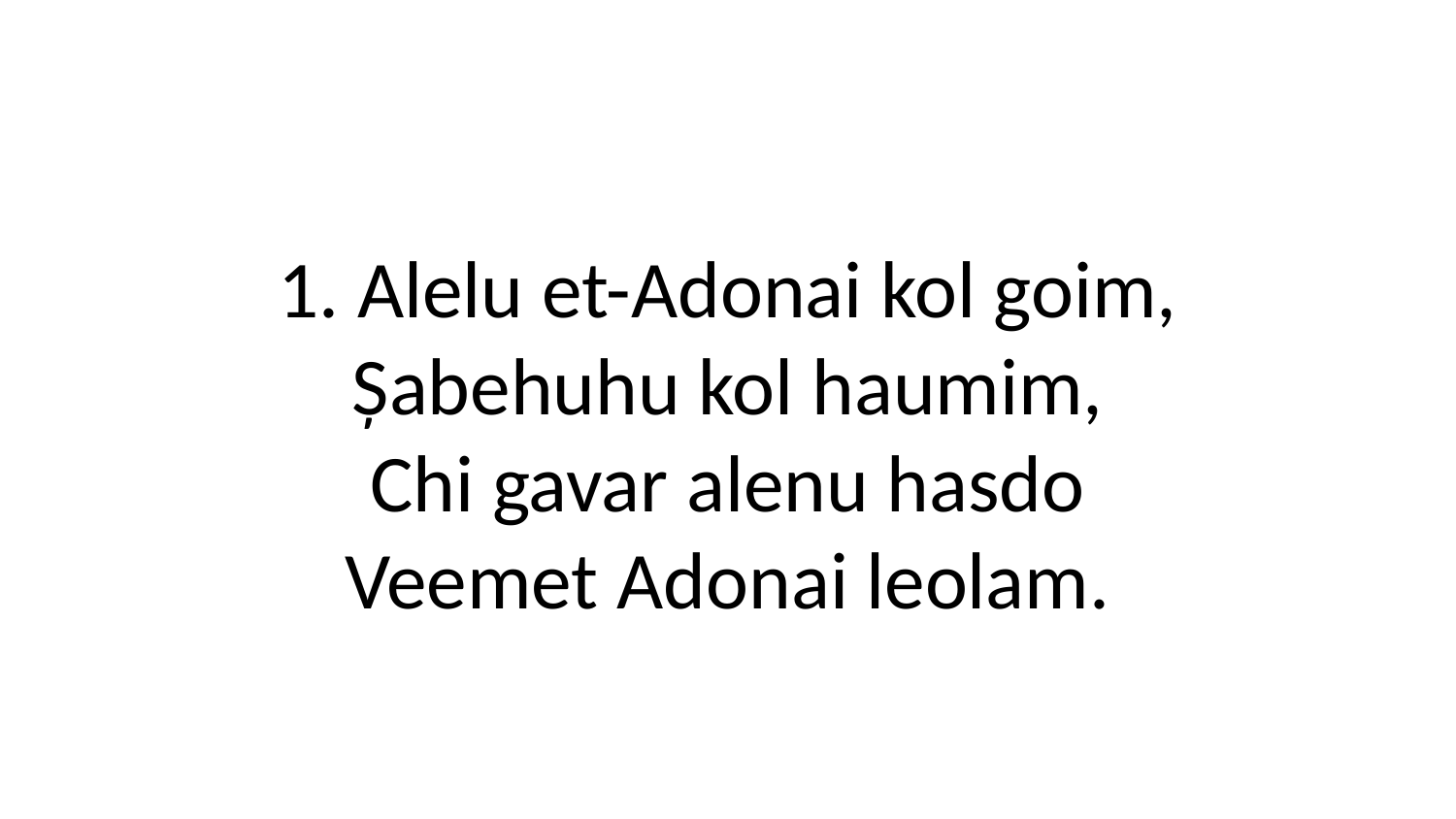

1. Alelu et-Adonai kol goim,
Șabehuhu kol haumim,
Chi gavar alenu hasdo
Veemet Adonai leolam.